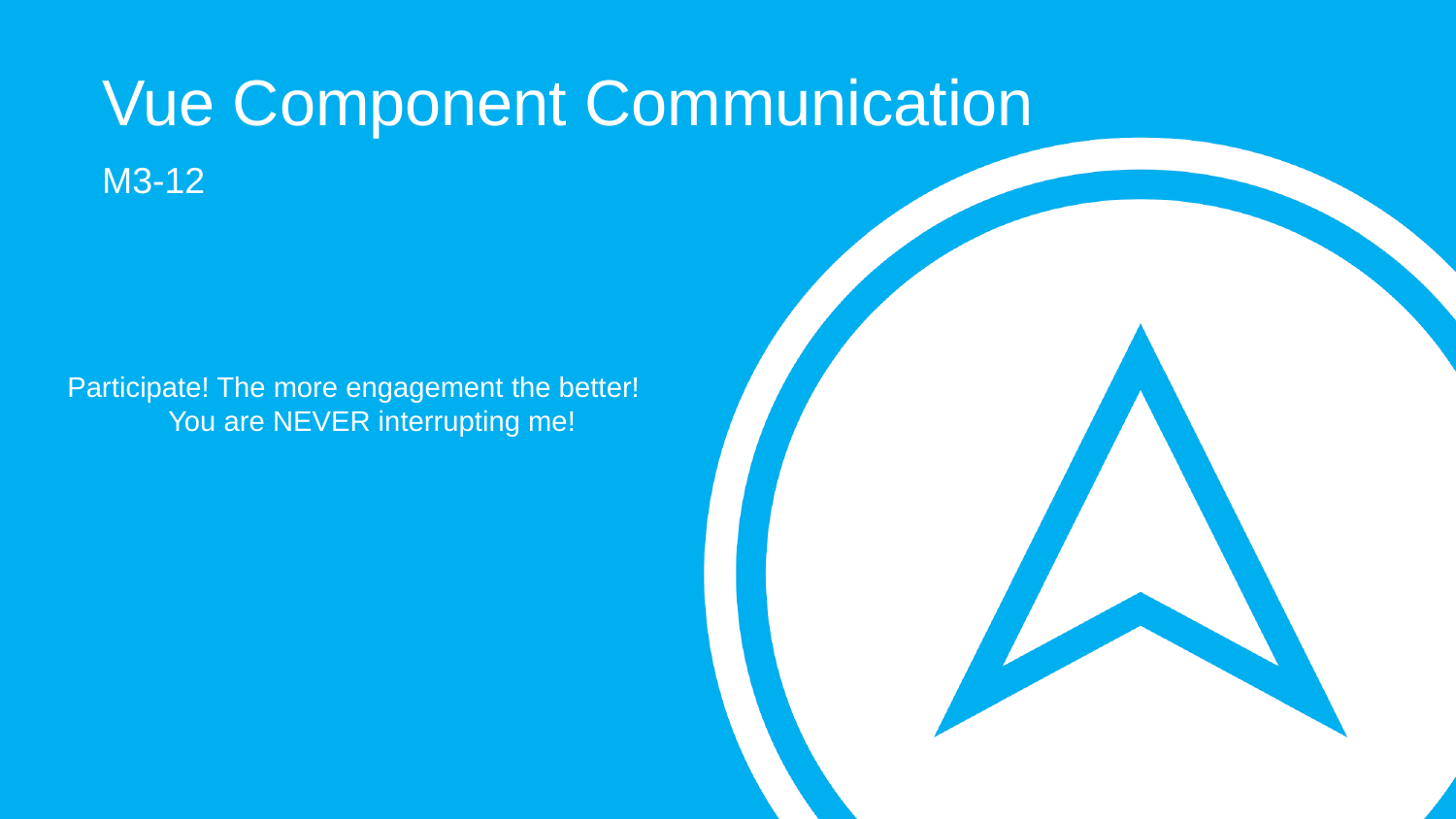

Vue Component Communication
M3-12

Participate! The more engagement the better! You are NEVER interrupting me!